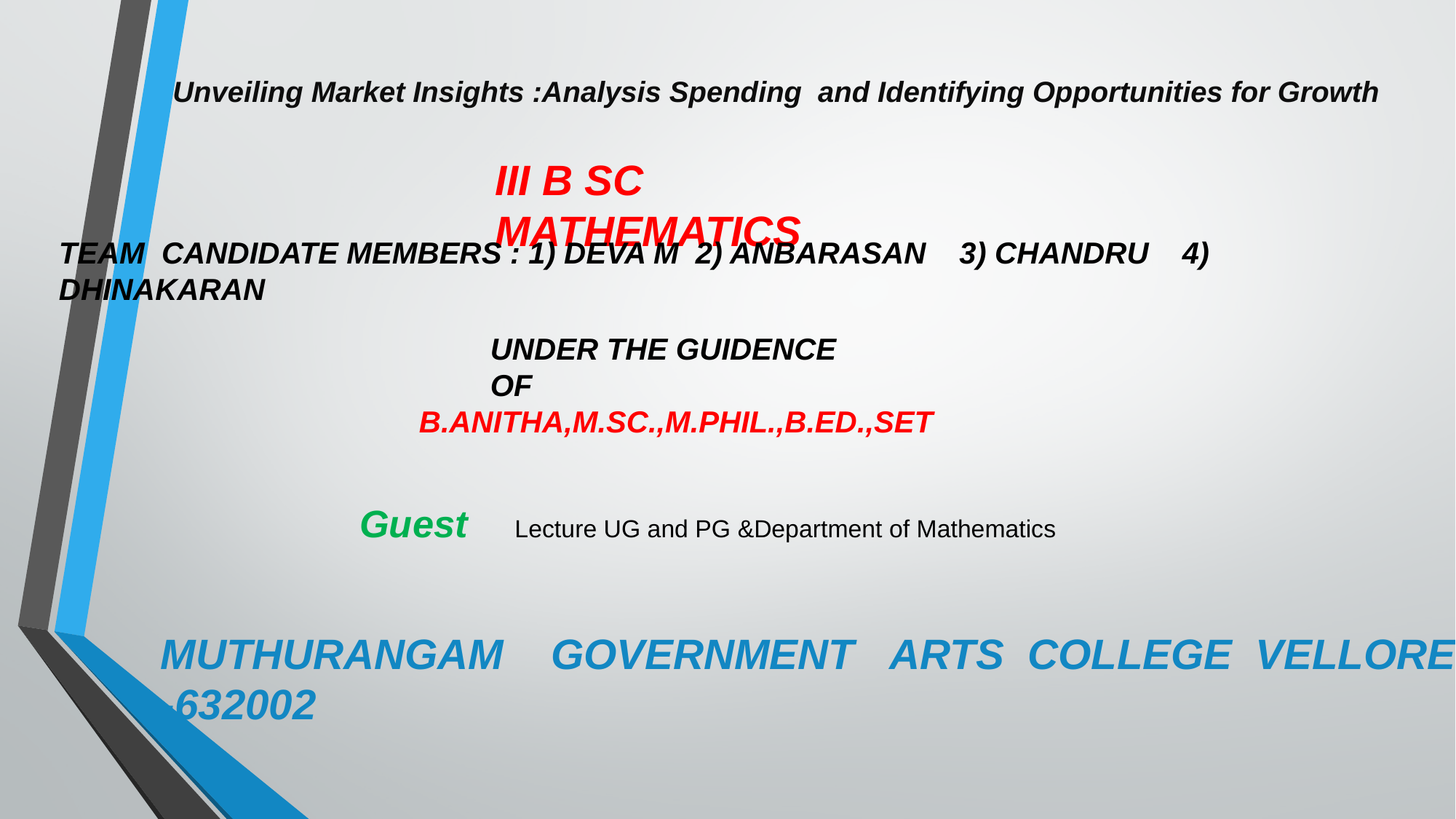

# Unveiling Market Insights :Analysis Spending  and Identifying Opportunities for Growth
III B SC MATHEMATICS
TEAM  CANDIDATE MEMBERS : 1) DEVA M  2) ANBARASAN    3) CHANDRU    4) DHINAKARAN
UNDER THE GUIDENCE OF
B.ANITHA,M.SC.,M.PHIL.,B.ED.,SET
Guest     Lecture UG and PG &Department of Mathematics
MUTHURANGAM    GOVERNMENT   ARTS  COLLEGE  VELLORE -632002